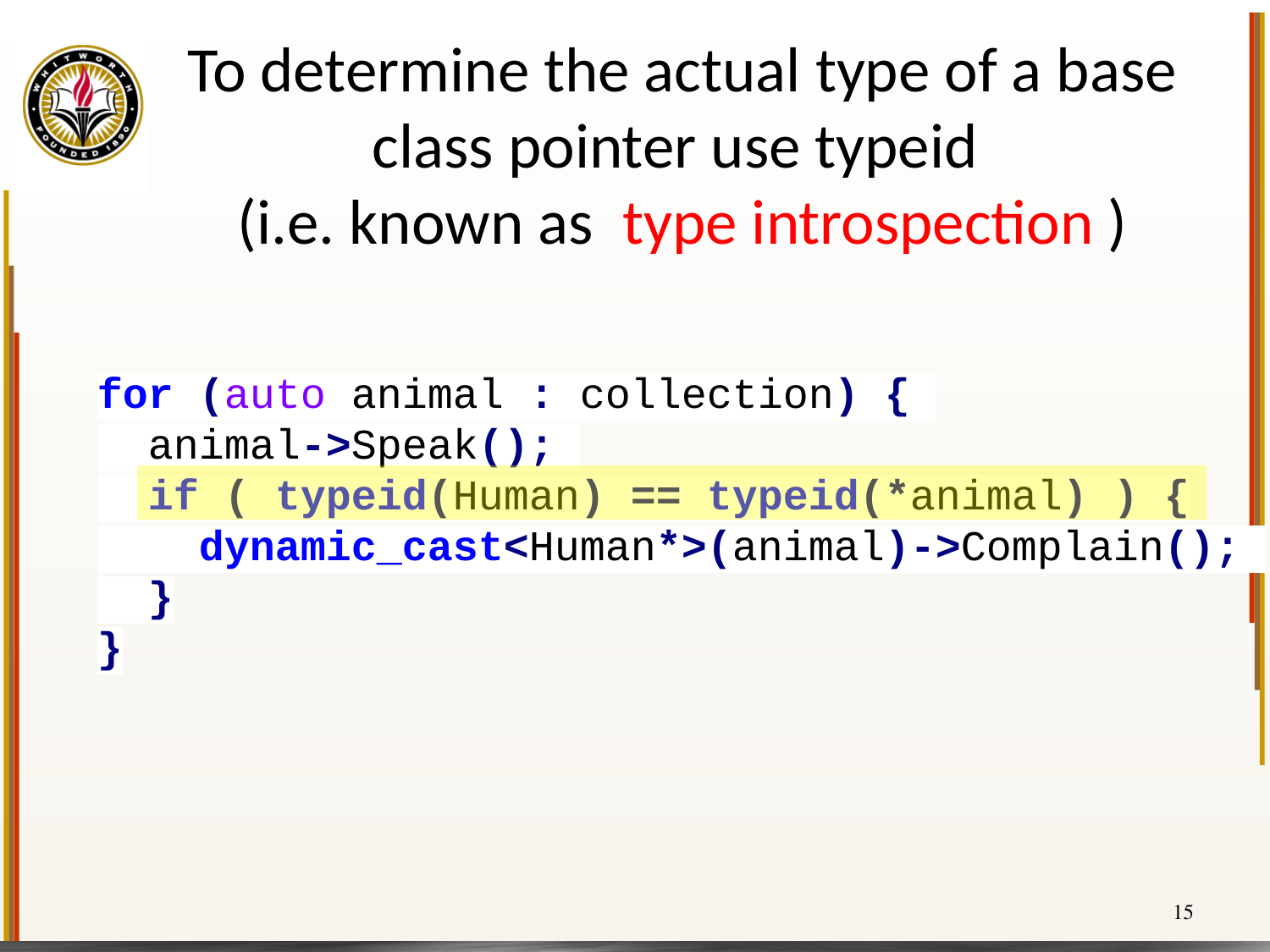

# To determine the actual type of a base class pointer use typeid (i.e. known as  type introspection )
for (auto animal : collection) {
  animal->Speak();
  if ( typeid(Human) == typeid(*animal) ) {
    dynamic_cast<Human*>(animal)->Complain();
  }
}

15